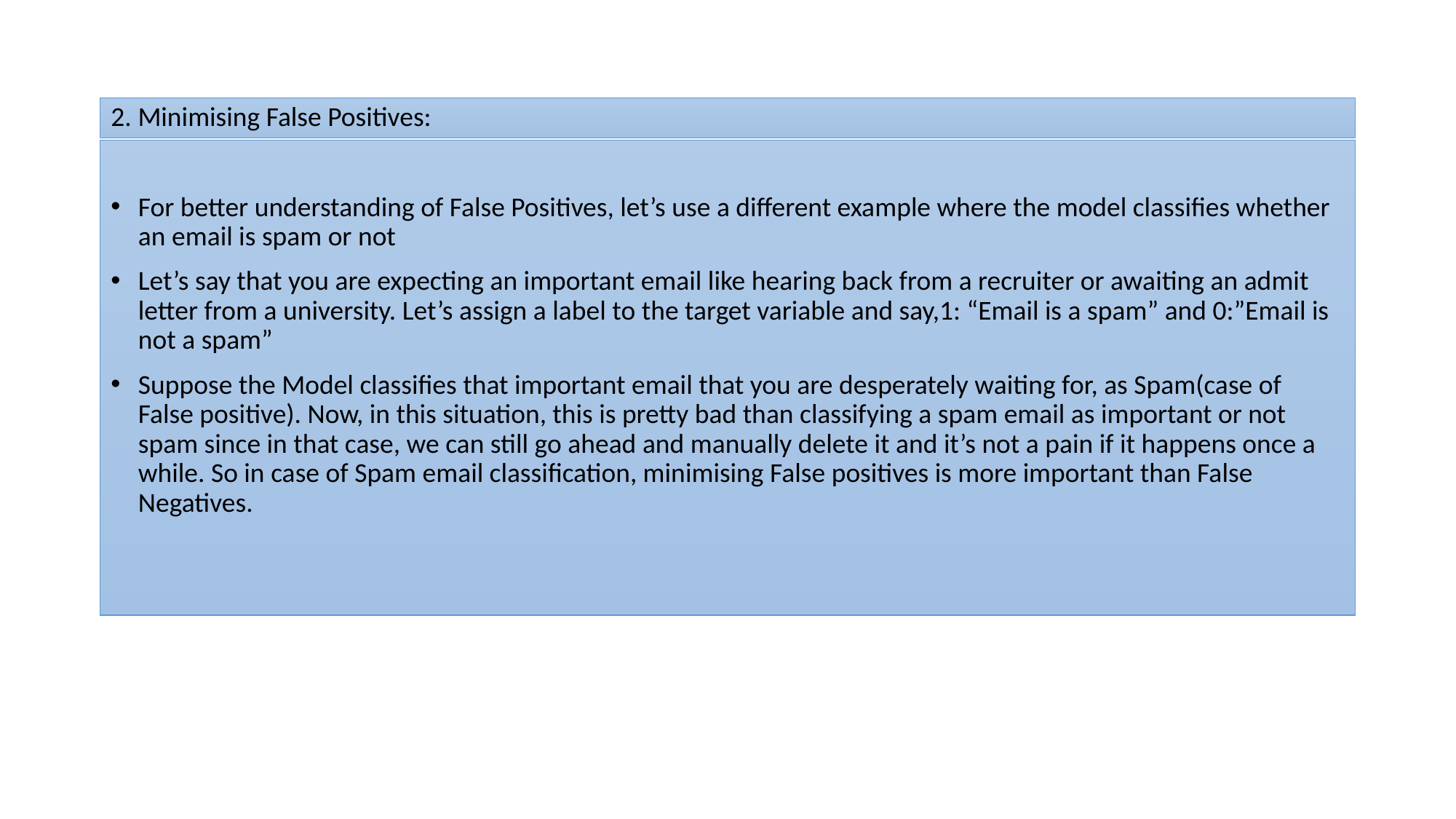

2. Minimising False Positives:
For better understanding of False Positives, let’s use a different example where the model classifies whether an email is spam or not
Let’s say that you are expecting an important email like hearing back from a recruiter or awaiting an admit letter from a university. Let’s assign a label to the target variable and say,1: “Email is a spam” and 0:”Email is not a spam”
Suppose the Model classifies that important email that you are desperately waiting for, as Spam(case of False positive). Now, in this situation, this is pretty bad than classifying a spam email as important or not spam since in that case, we can still go ahead and manually delete it and it’s not a pain if it happens once a while. So in case of Spam email classification, minimising False positives is more important than False Negatives.